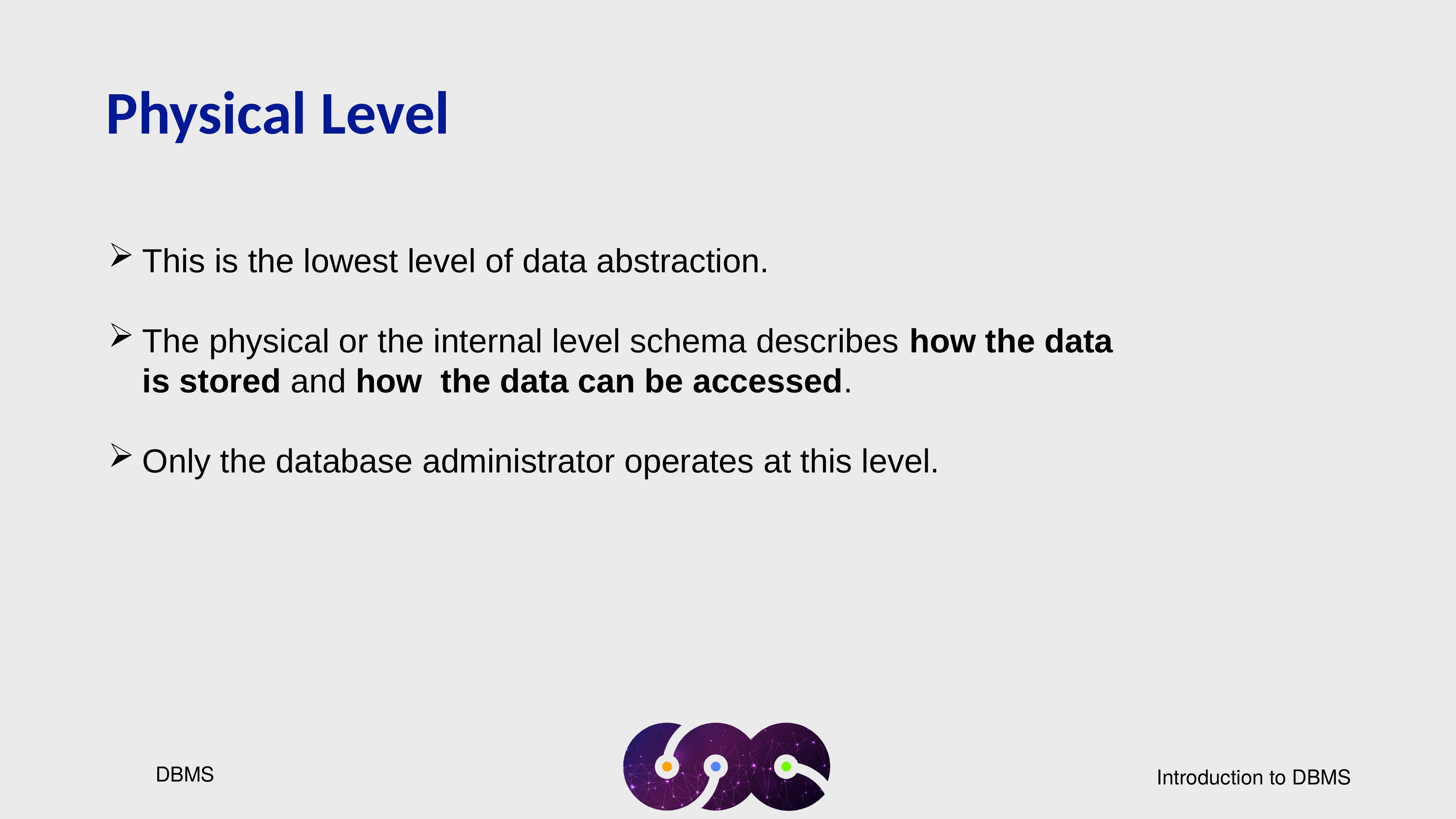

Physical Level
This is the lowest level of data abstraction.​

The physical or the internal level schema describes how the data is stored and how  the data can be accessed. ​

Only the database administrator operates at this level.​